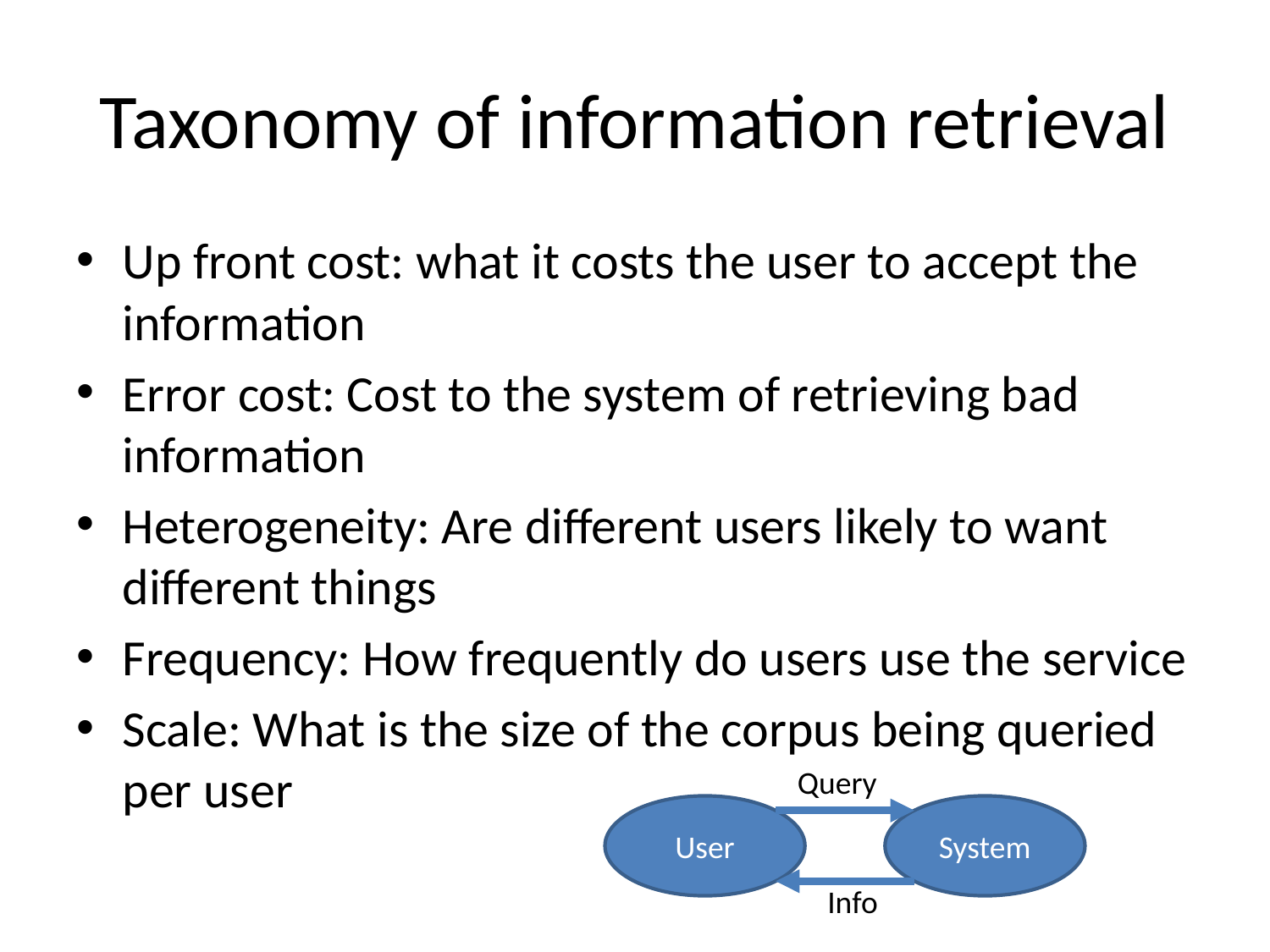

# Taxonomy of information retrieval
Up front cost: what it costs the user to accept the information
Error cost: Cost to the system of retrieving bad information
Heterogeneity: Are different users likely to want different things
Frequency: How frequently do users use the service
Scale: What is the size of the corpus being queried per user
Query
User
System
Info